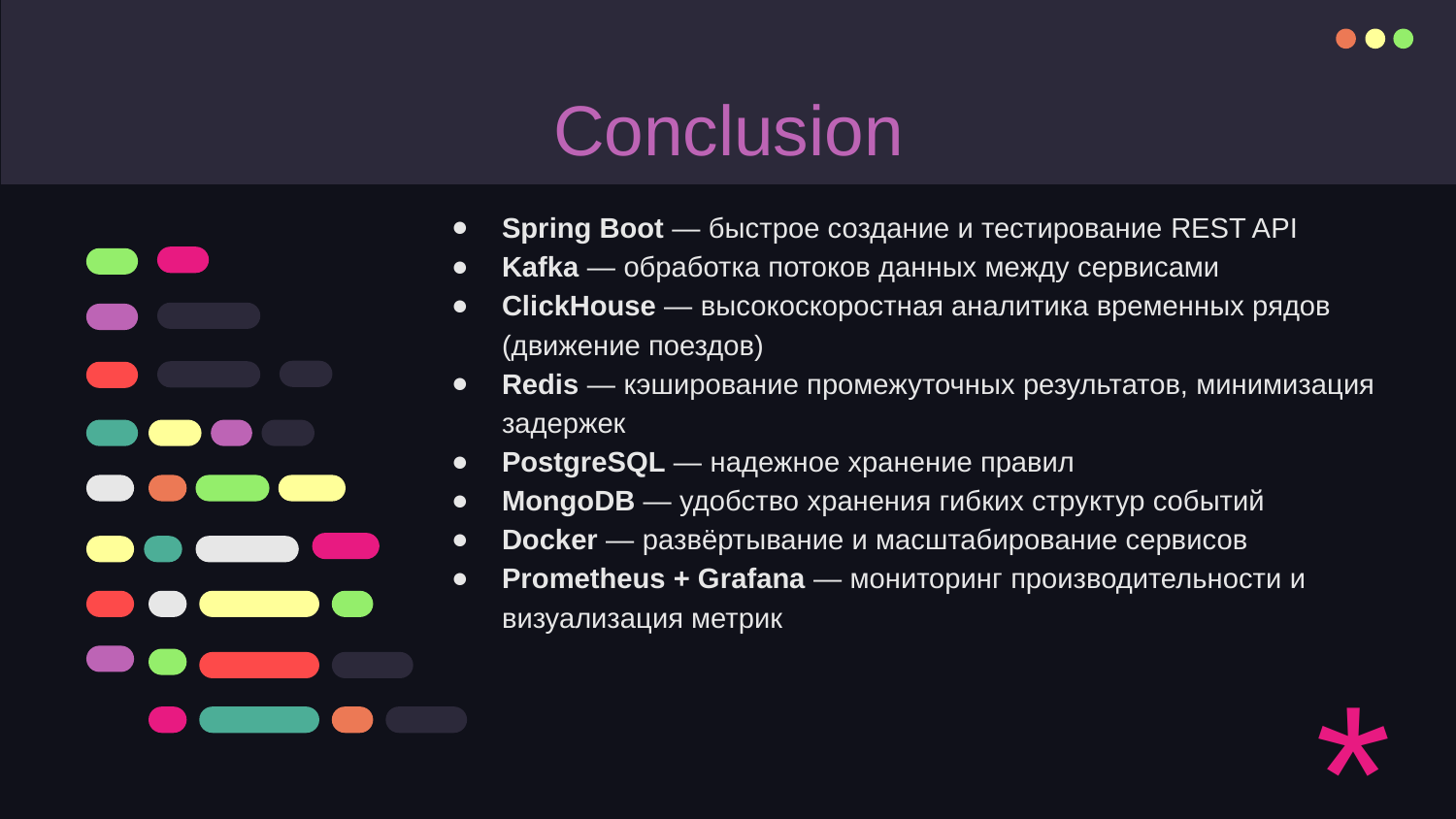

# Conclusion
Spring Boot — быстрое создание и тестирование REST API
Kafka — обработка потоков данных между сервисами
ClickHouse — высокоскоростная аналитика временных рядов (движение поездов)
Redis — кэширование промежуточных результатов, минимизация задержек
PostgreSQL — надежное хранение правил
MongoDB — удобство хранения гибких структур событий
Docker — развёртывание и масштабирование сервисов
Prometheus + Grafana — мониторинг производительности и визуализация метрик

*